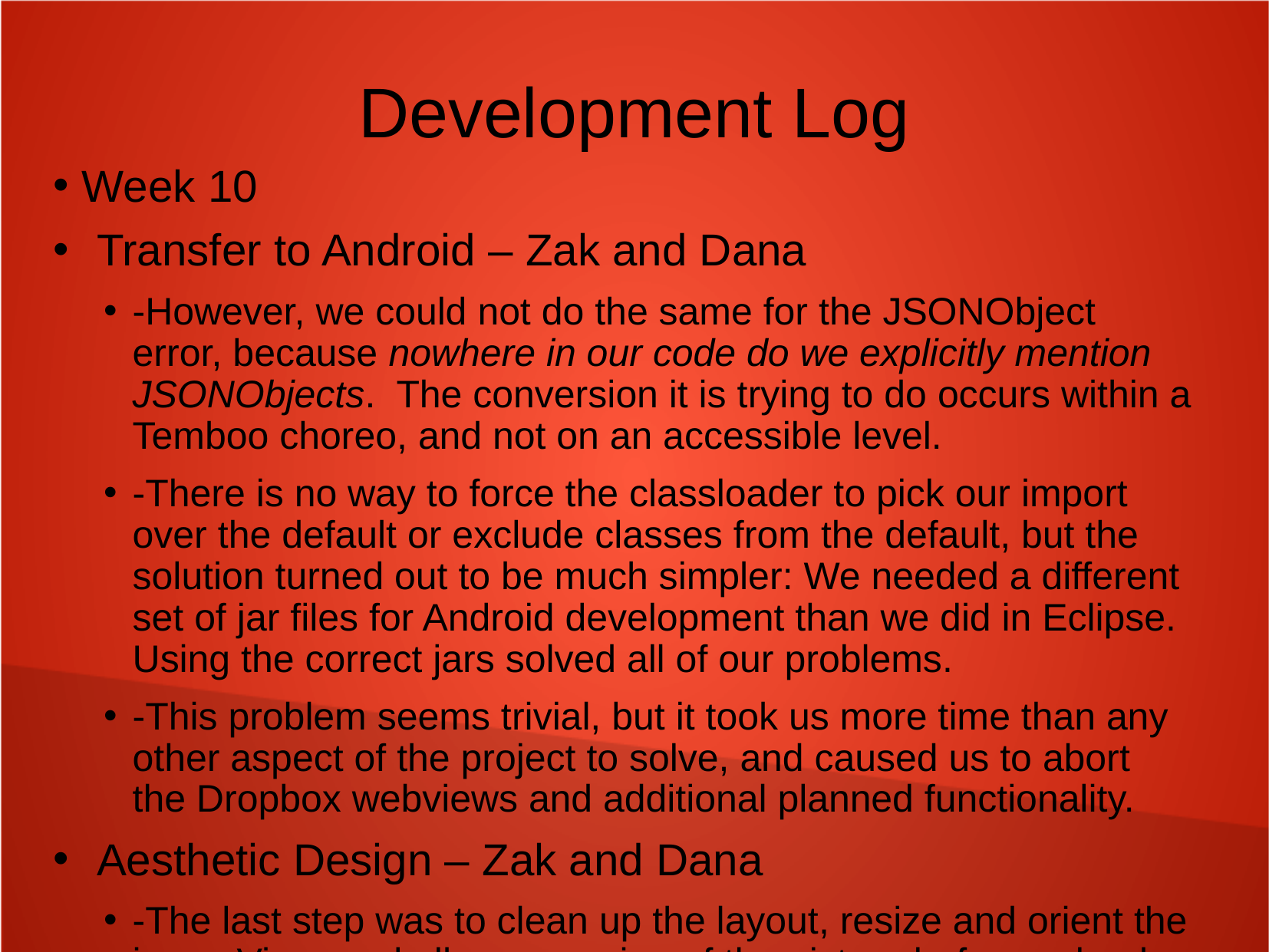

# Development Log
Week 10
Transfer to Android – Zak and Dana
-However, we could not do the same for the JSONObject error, because nowhere in our code do we explicitly mention JSONObjects.  The conversion it is trying to do occurs within a Temboo choreo, and not on an accessible level.
-There is no way to force the classloader to pick our import over the default or exclude classes from the default, but the solution turned out to be much simpler: We needed a different set of jar files for Android development than we did in Eclipse.  Using the correct jars solved all of our problems.
-This problem seems trivial, but it took us more time than any other aspect of the project to solve, and caused us to abort the Dropbox webviews and additional planned functionality.
Aesthetic Design – Zak and Dana
-The last step was to clean up the layout, resize and orient the imageView, and allow renaming of the picture before upload.